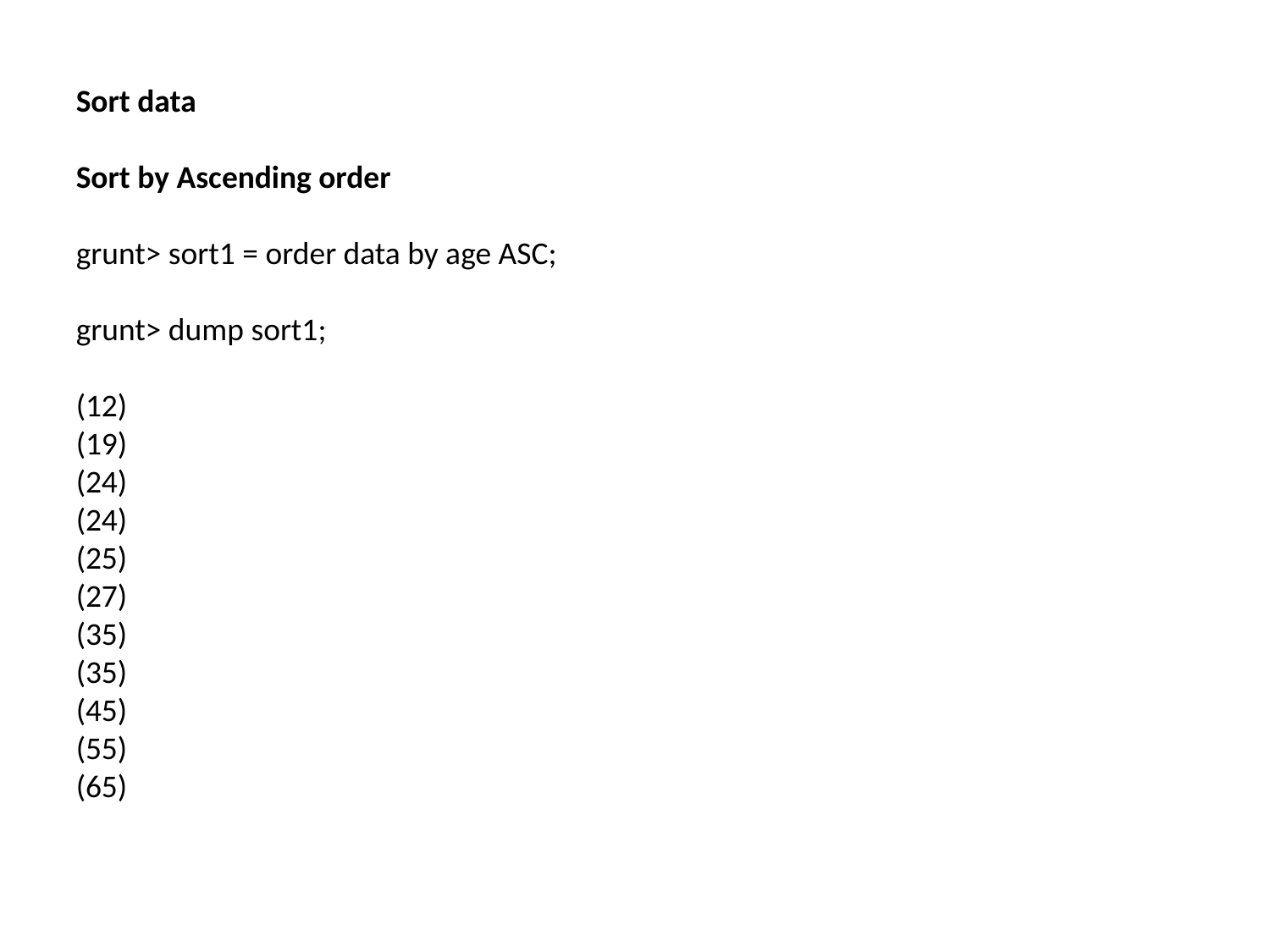

Sort data

Sort by Ascending order

grunt> sort1 = order data by age ASC;

grunt> dump sort1;

(12)
(19)
(24)
(24)
(25)
(27)
(35)
(35)
(45)
(55)
(65)